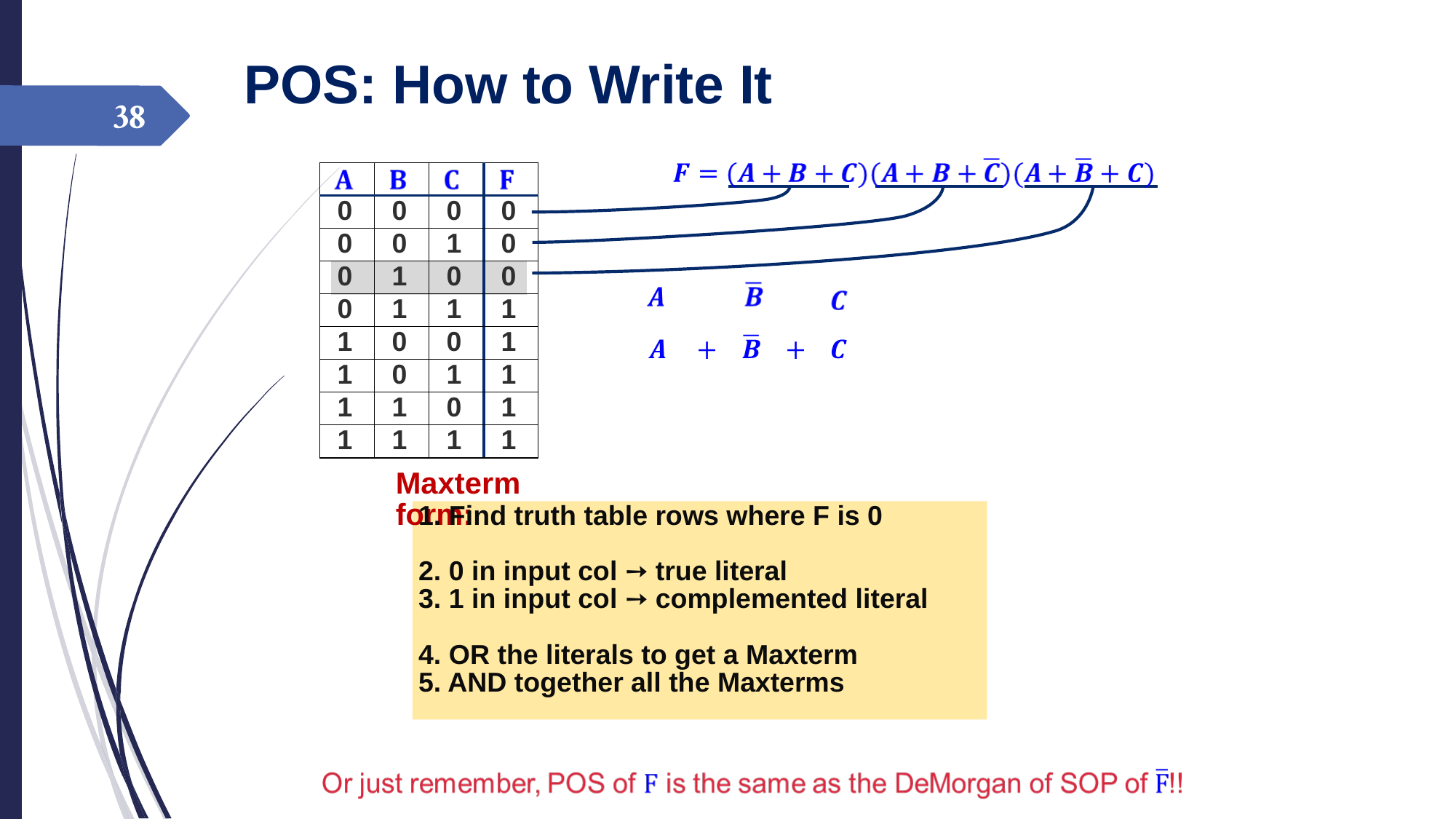

POS: How to Write It
38

|  |  |  |  |
| --- | --- | --- | --- |
| 0 | 0 | 0 | 0 |
| 0 | 0 | 1 | 0 |
| 0 | 1 | 0 | 0 |
| 0 | 1 | 1 | 1 |
| 1 | 0 | 0 | 1 |
| 1 | 0 | 1 | 1 |
| 1 | 1 | 0 | 1 |
| 1 | 1 | 1 | 1 |

Maxterm form:
1. Find truth table rows where F is 0

2. 0 in input col ➙ true literal
3. 1 in input col ➙ complemented literal

4. OR the literals to get a Maxterm
5. AND together all the Maxterms